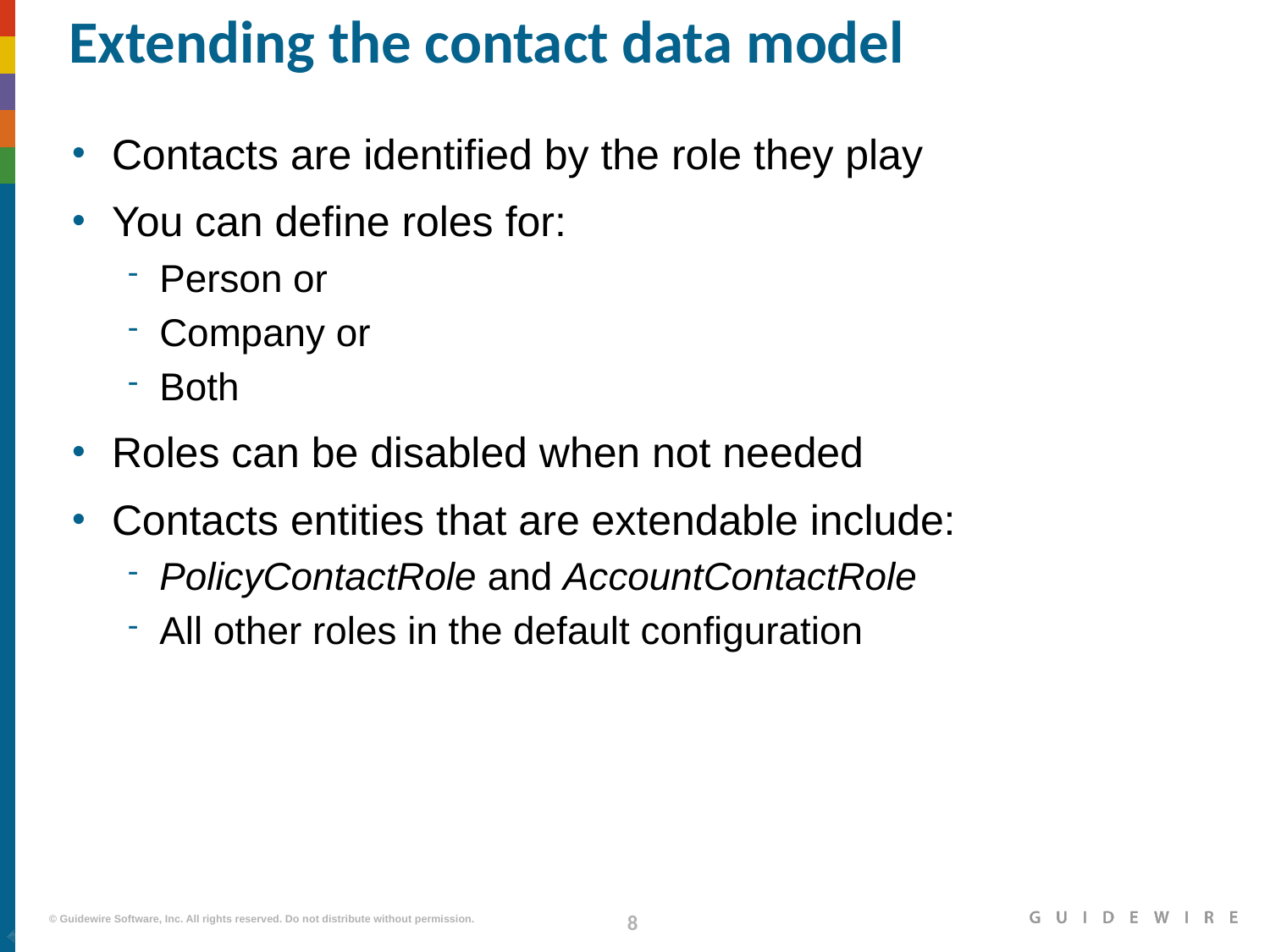

# Extending the contact data model
Contacts are identified by the role they play
You can define roles for:
Person or
Company or
Both
Roles can be disabled when not needed
Contacts entities that are extendable include:
PolicyContactRole and AccountContactRole
All other roles in the default configuration